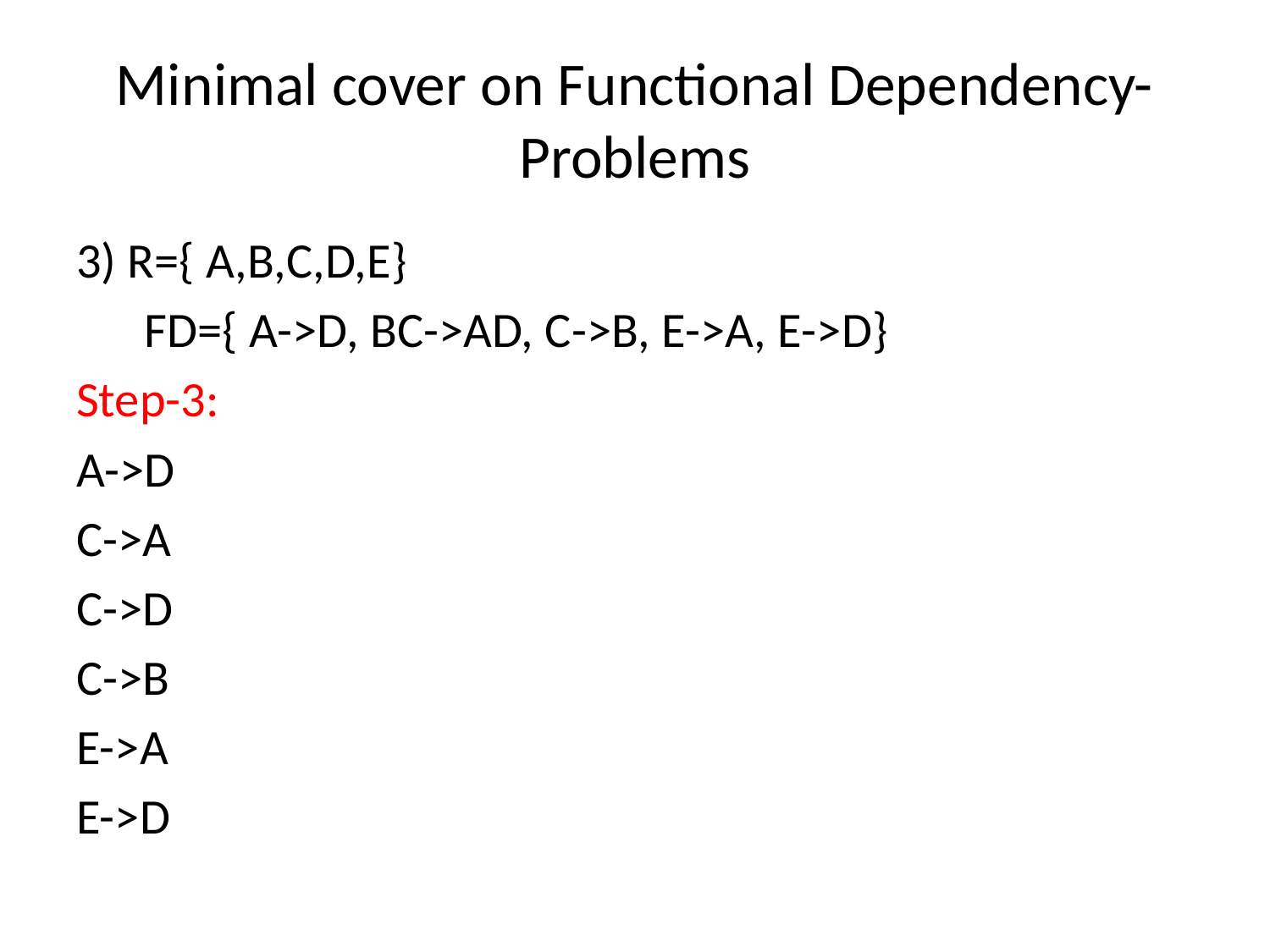

# Minimal cover on Functional Dependency- Problems
3) R={ A,B,C,D,E}
		FD={ A->D, BC->AD, C->B, E->A, E->D}
Step-3:
A->D
C->A
C->D
C->B
E->A
E->D